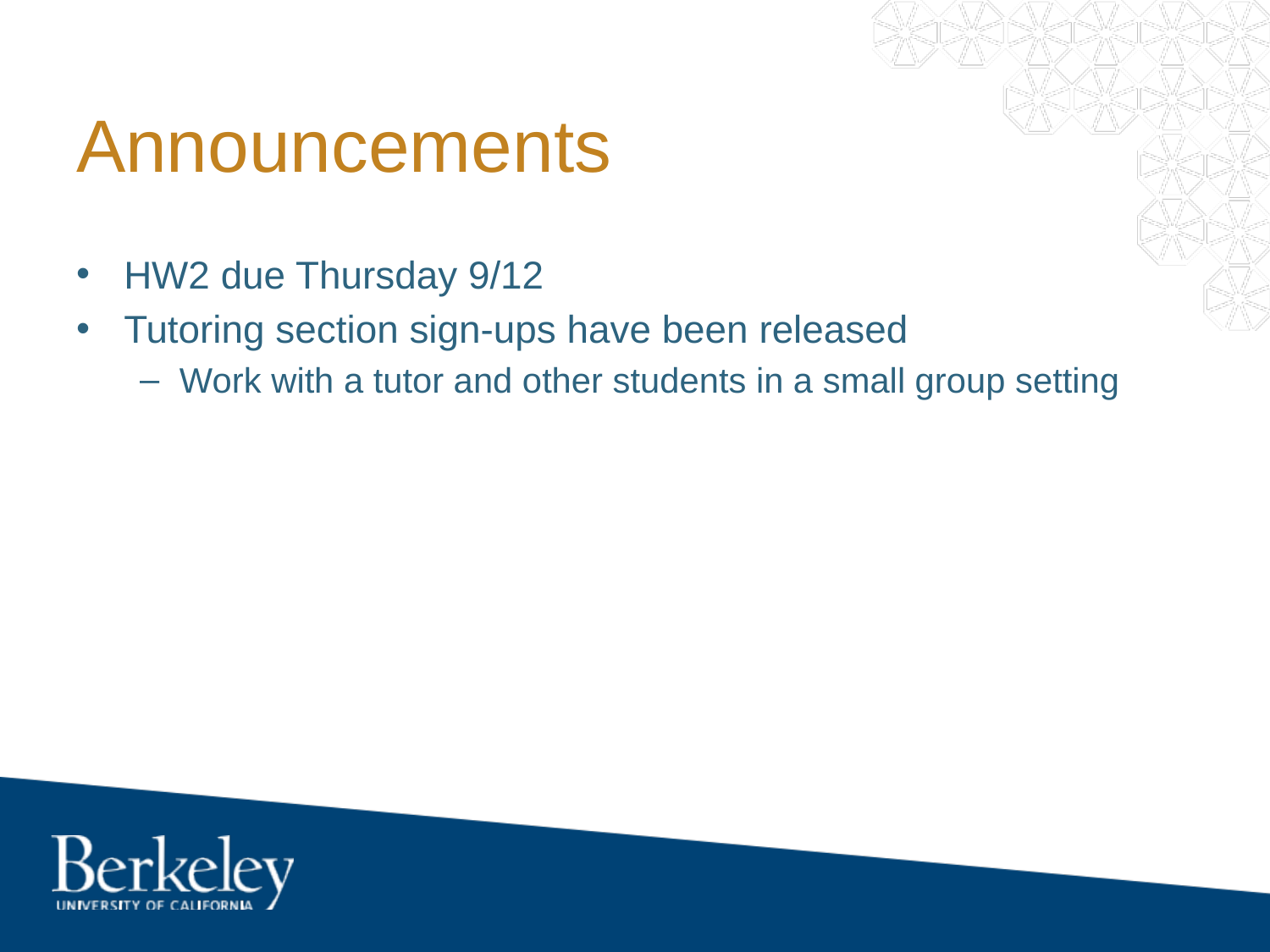

# Announcements
HW2 due Thursday 9/12
Tutoring section sign-ups have been released
Work with a tutor and other students in a small group setting